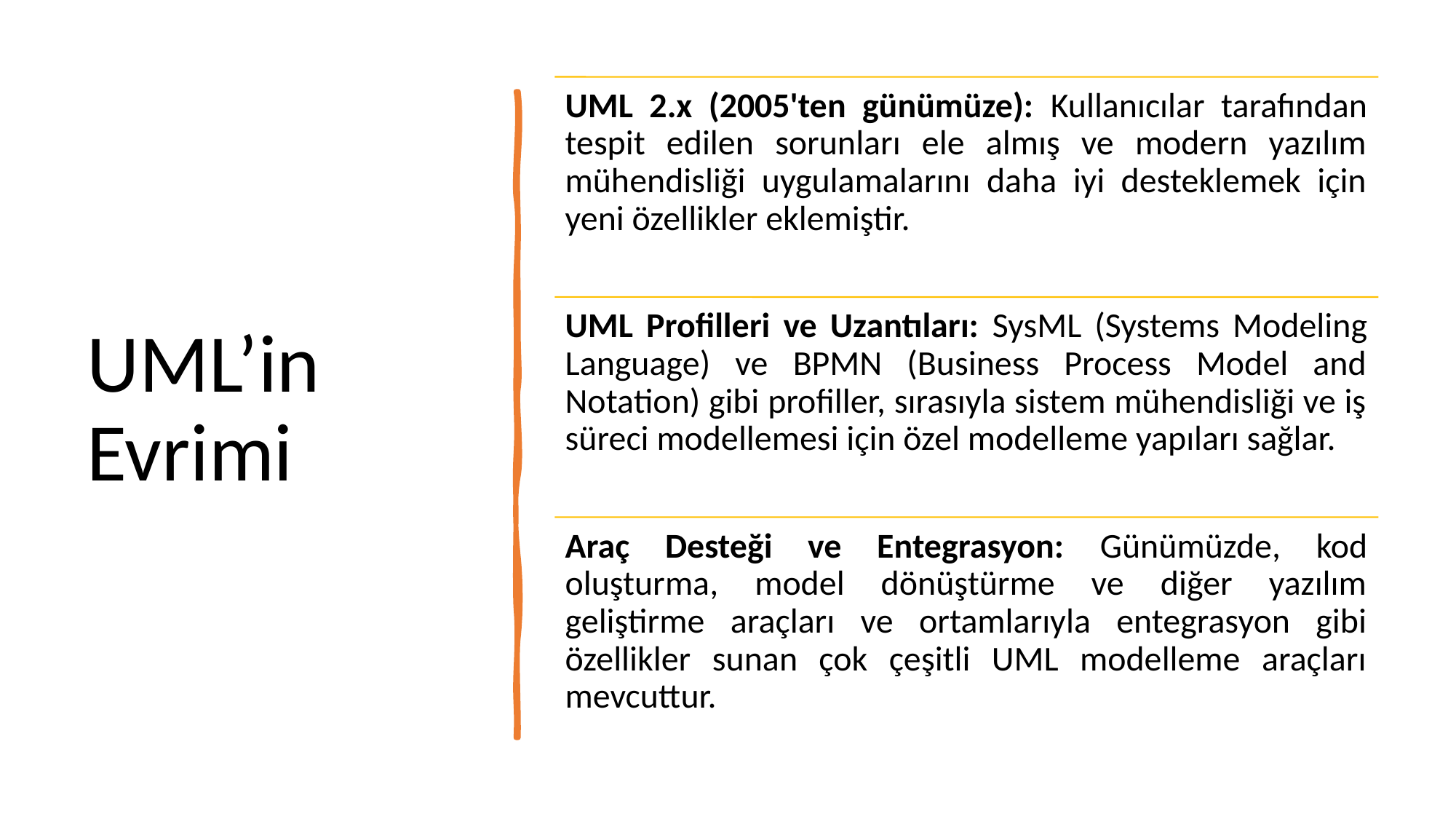

UML 2.x (2005'ten günümüze): Kullanıcılar tarafından tespit edilen sorunları ele almış ve modern yazılım mühendisliği uygulamalarını daha iyi desteklemek için yeni özellikler eklemiştir.
UML Profilleri ve Uzantıları: SysML (Systems Modeling Language) ve BPMN (Business Process Model and Notation) gibi profiller, sırasıyla sistem mühendisliği ve iş süreci modellemesi için özel modelleme yapıları sağlar.
Araç Desteği ve Entegrasyon: Günümüzde, kod oluşturma, model dönüştürme ve diğer yazılım geliştirme araçları ve ortamlarıyla entegrasyon gibi özellikler sunan çok çeşitli UML modelleme araçları mevcuttur.
# UML’in Evrimi